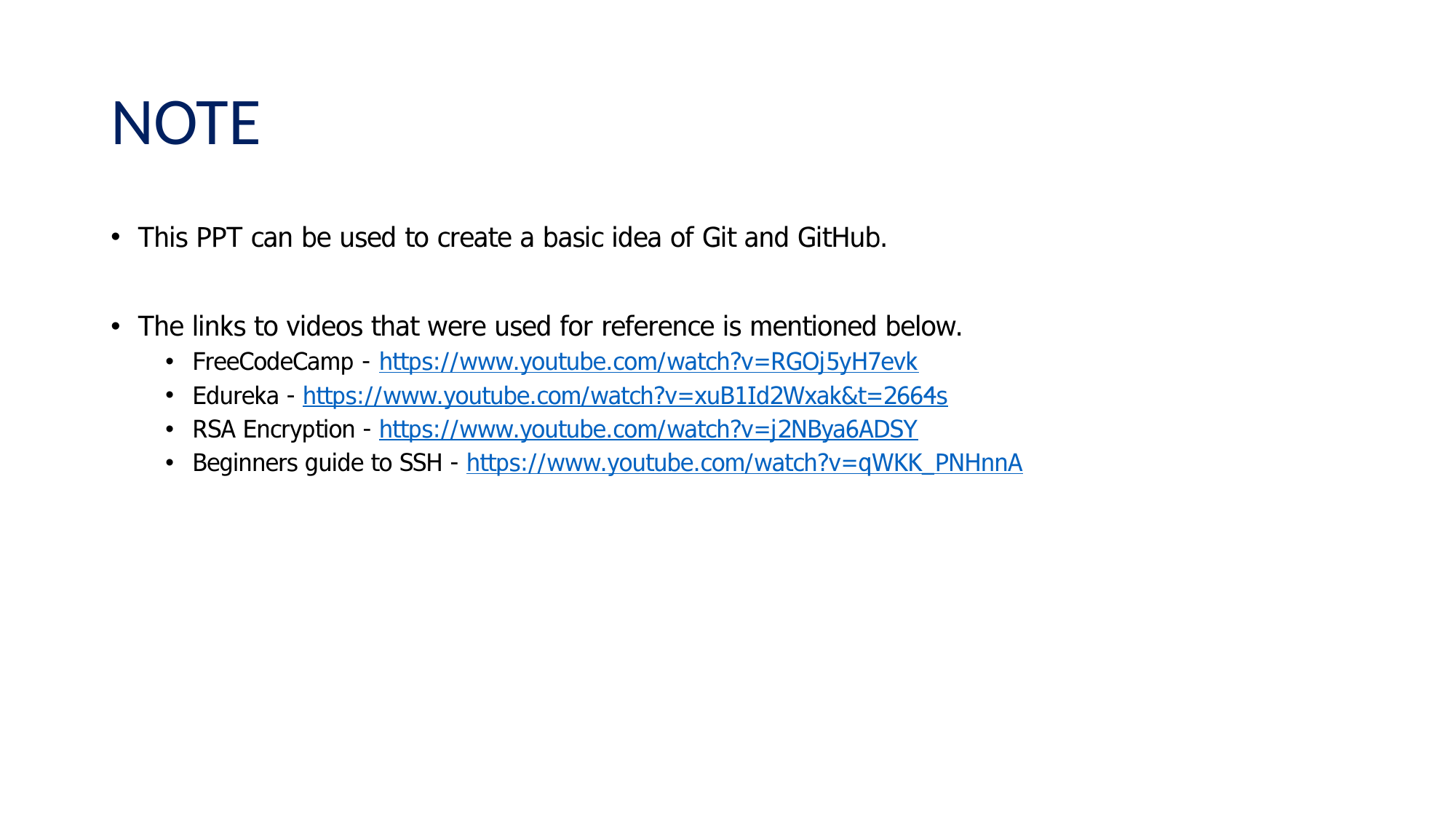

# NOTE
This PPT can be used to create a basic idea of Git and GitHub.

The links to videos that were used for reference is mentioned below.
FreeCodeCamp - https://www.youtube.com/watch?v=RGOj5yH7evk
Edureka - https://www.youtube.com/watch?v=xuB1Id2Wxak&t=2664s
RSA Encryption - https://www.youtube.com/watch?v=j2NBya6ADSY
Beginners guide to SSH - https://www.youtube.com/watch?v=qWKK_PNHnnA